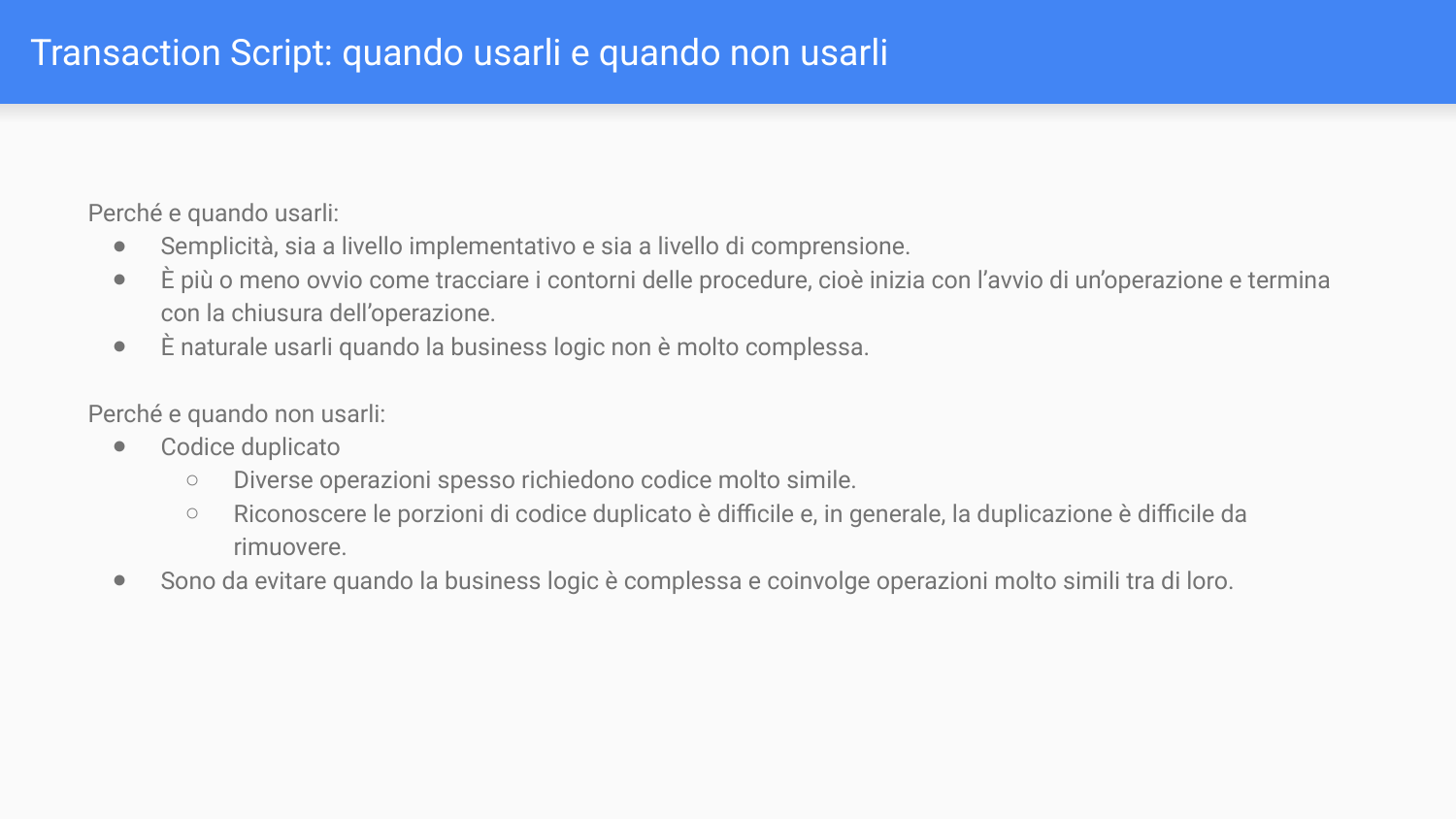

# Transaction Script: quando usarli e quando non usarli
Perché e quando usarli:
Semplicità, sia a livello implementativo e sia a livello di comprensione.
È più o meno ovvio come tracciare i contorni delle procedure, cioè inizia con l’avvio di un’operazione e termina con la chiusura dell’operazione.
È naturale usarli quando la business logic non è molto complessa.

Perché e quando non usarli:
Codice duplicato
Diverse operazioni spesso richiedono codice molto simile.
Riconoscere le porzioni di codice duplicato è difficile e, in generale, la duplicazione è difficile da rimuovere.
Sono da evitare quando la business logic è complessa e coinvolge operazioni molto simili tra di loro.